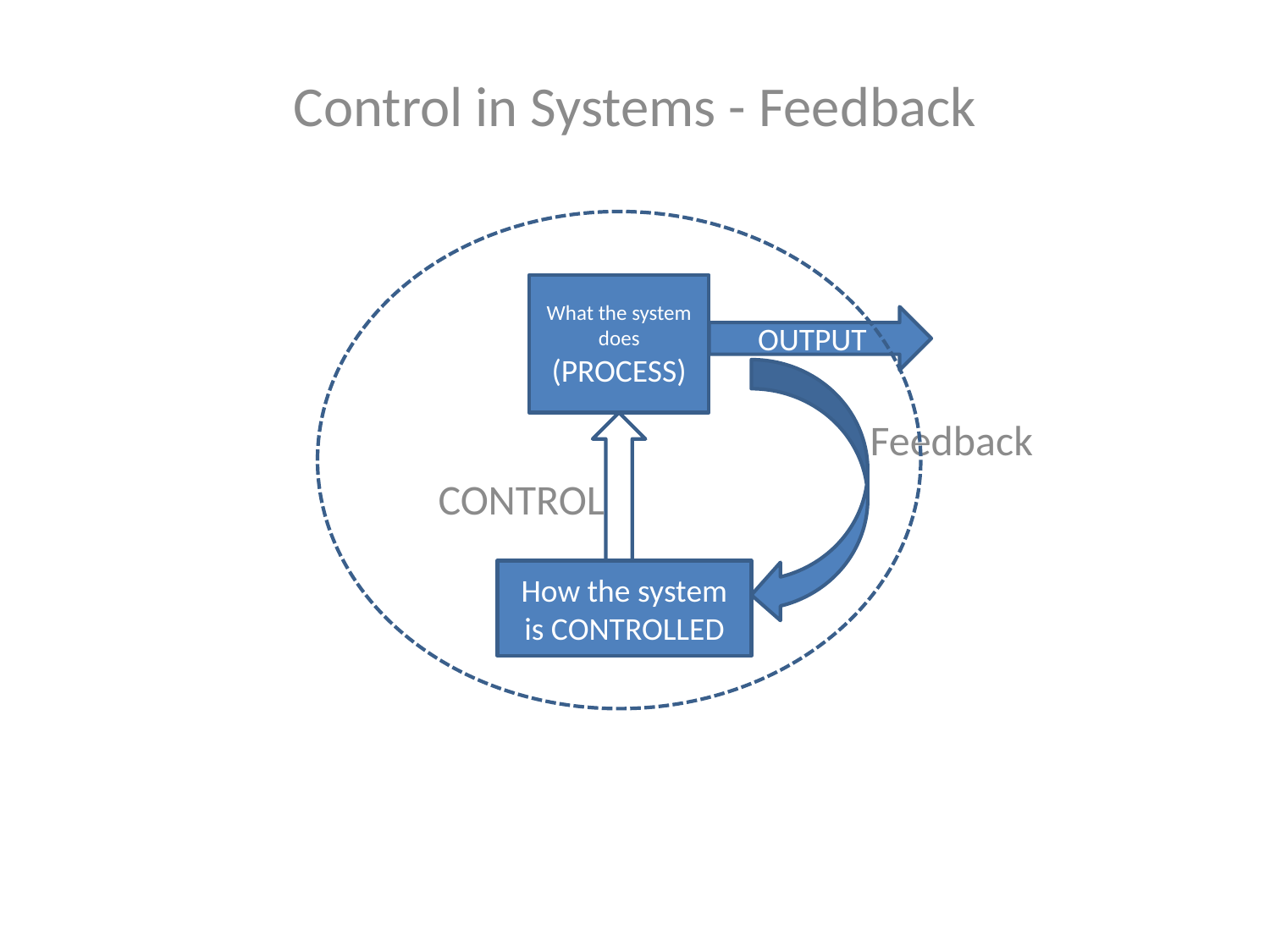

Control in Systems - Feedback

						          Feedback
             		                  CONTROL

What the system does (PROCESS)
OUTPUT

How the system is CONTROLLED